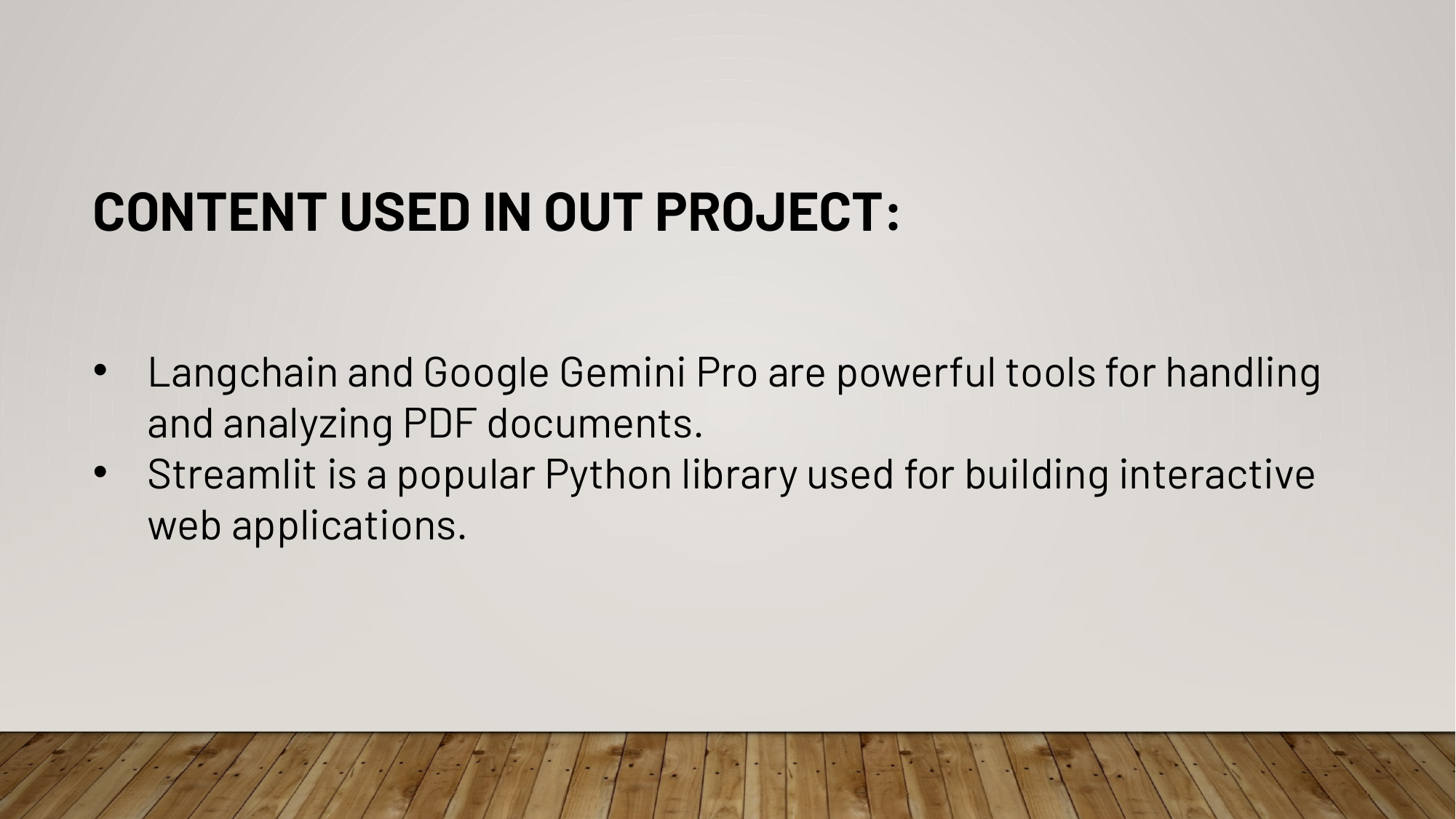

CONTENT USED IN OUT PROJECT:

Langchain and Google Gemini Pro are powerful tools for handling and analyzing PDF documents.
Streamlit is a popular Python library used for building interactive web applications.